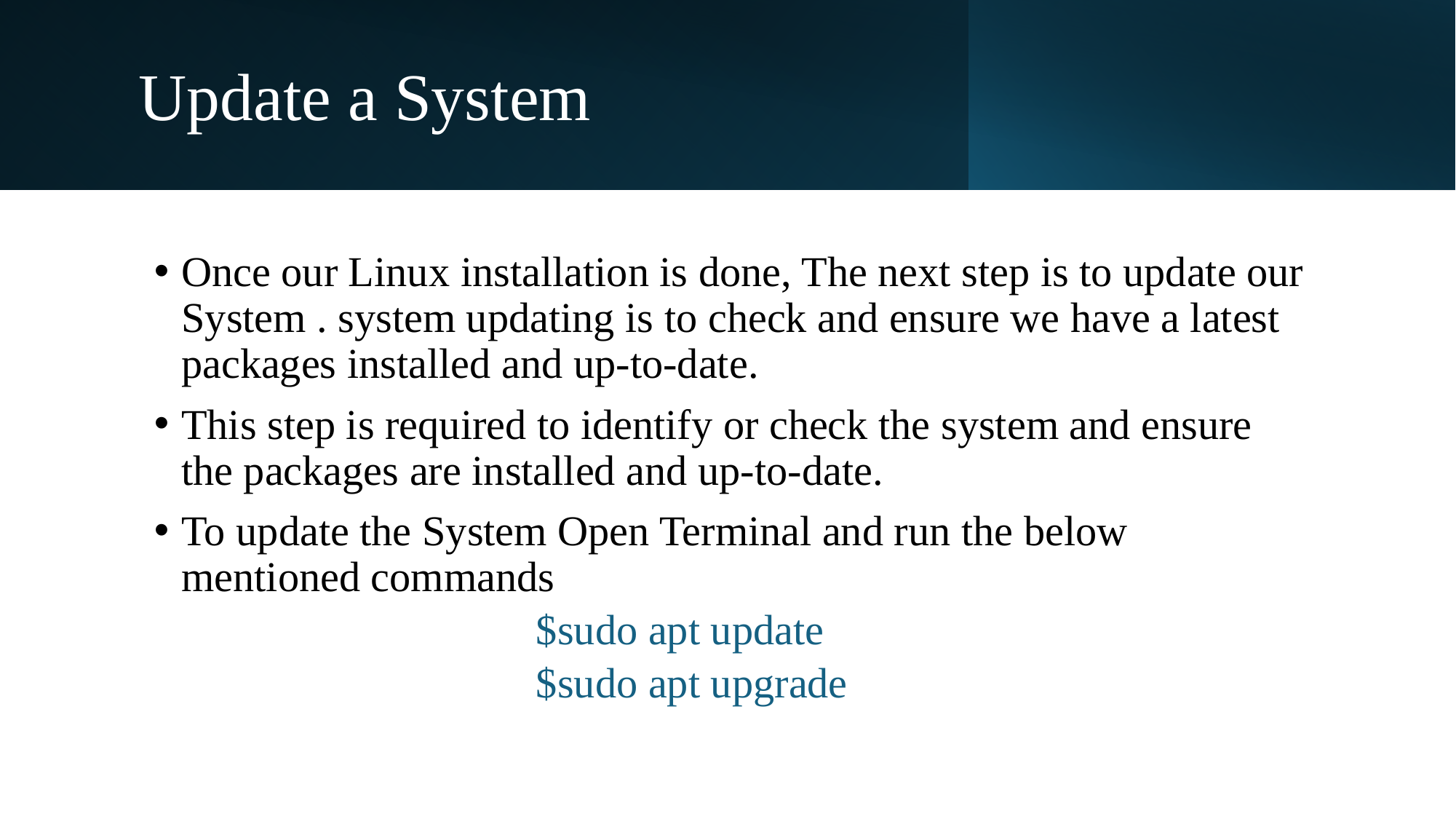

# Update a System
Once our Linux installation is done, The next step is to update our System . system updating is to check and ensure we have a latest packages installed and up-to-date.
This step is required to identify or check the system and ensure the packages are installed and up-to-date.
To update the System Open Terminal and run the below mentioned commands
		$sudo apt update
		$sudo apt upgrade